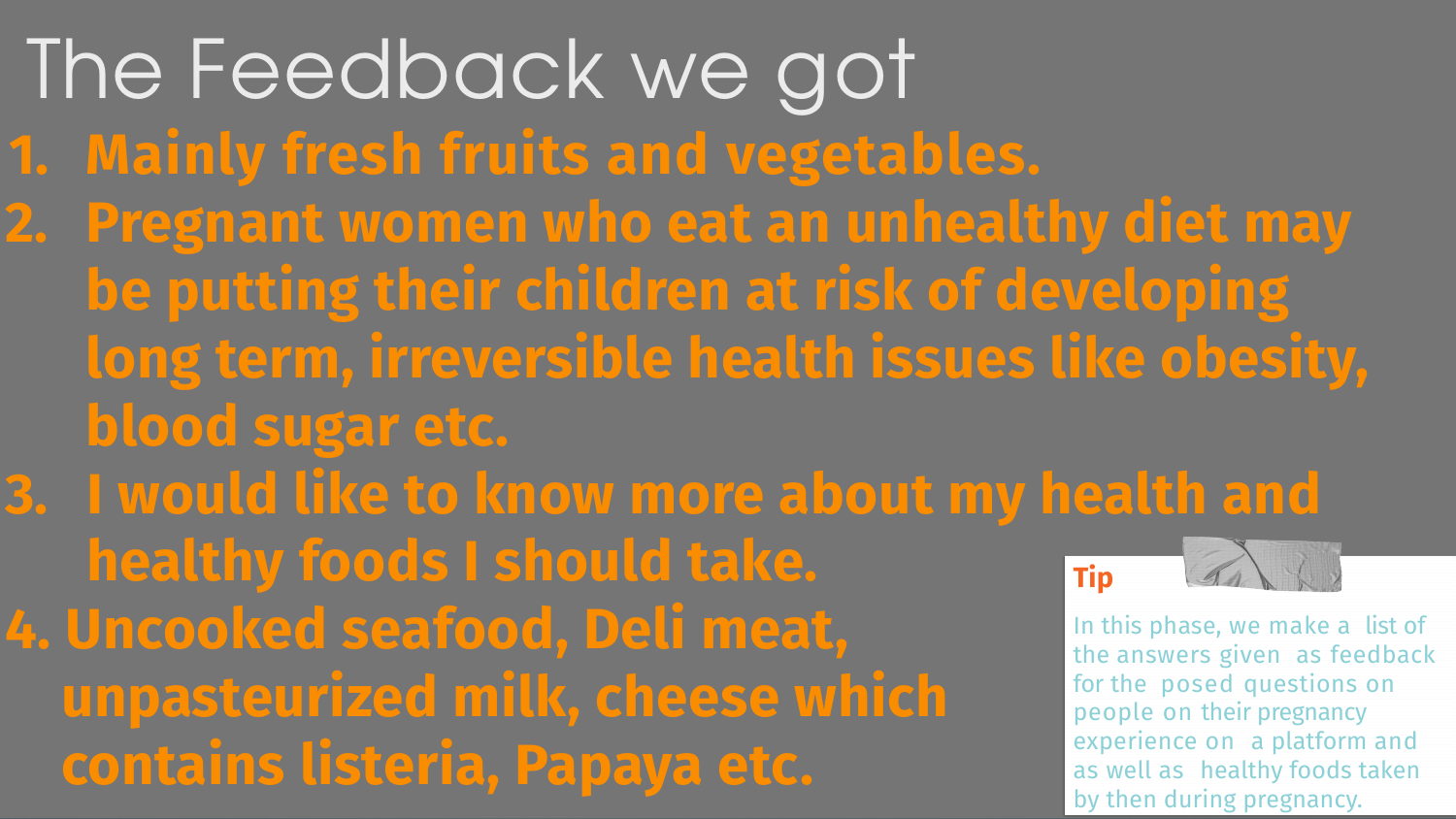

# The Feedback we got
Mainly fresh fruits and vegetables.
Pregnant women who eat an unhealthy diet may be putting their children at risk of developing long term, irreversible health issues like obesity, blood sugar etc.
I would like to know more about my health and healthy foods I should take.
4. Uncooked seafood, Deli meat,
    unpasteurized milk, cheese which
    contains listeria, Papaya etc.

Tip
In this phase, we make a  list of the answers given  as feedback for the  posed questions on  people on their pregnancy experience on  a platform and as well as  healthy foods taken by then during pregnancy.